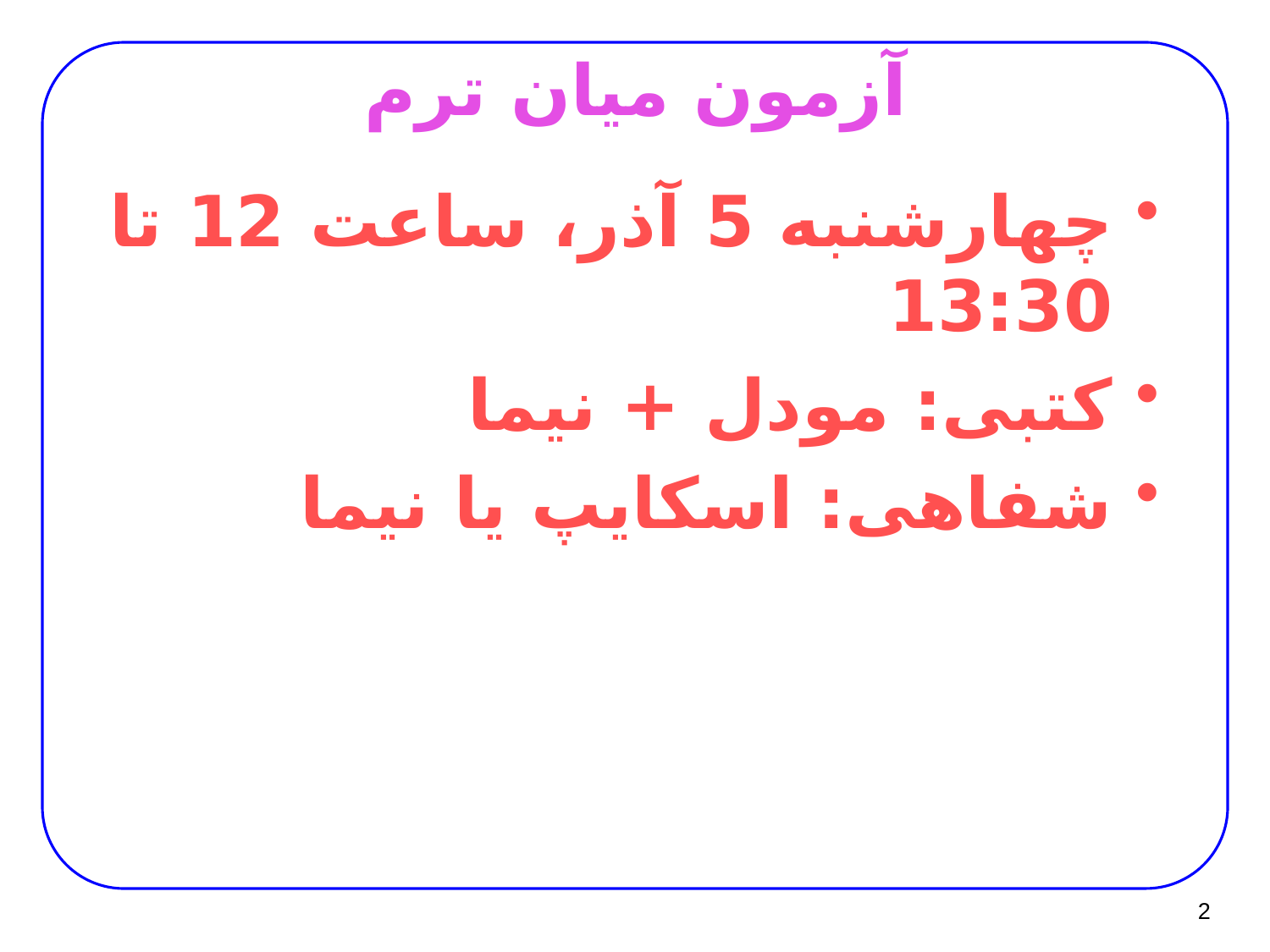

# آزمون ميان ترم
چهارشنبه 5 آذر، ساعت 12 تا 13:30
کتبی: مودل + نیما
شفاهی: اسکایپ یا نیما
2